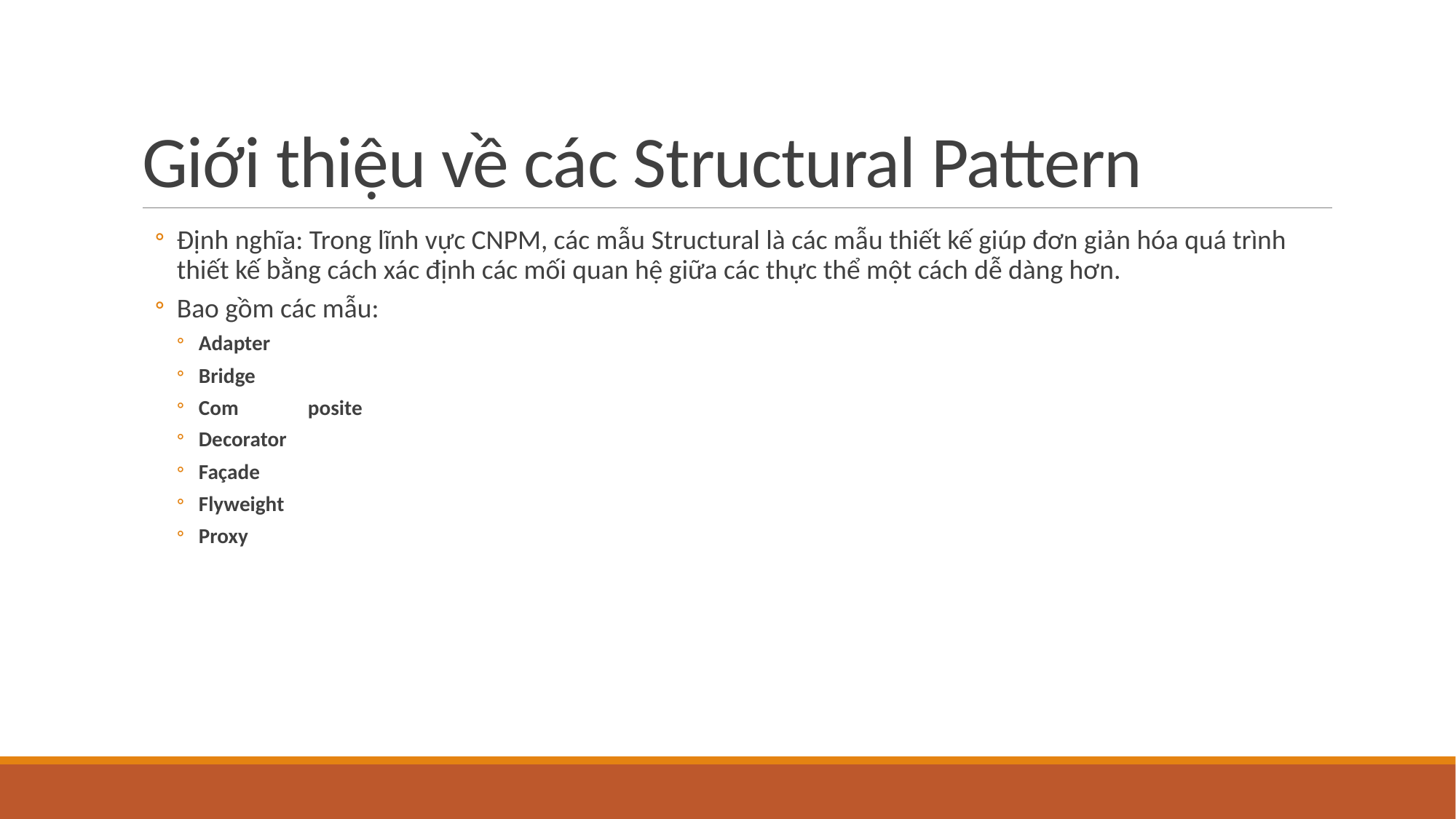

# Giới thiệu về các Structural Pattern
Định nghĩa: Trong lĩnh vực CNPM, các mẫu Structural là các mẫu thiết kế giúp đơn giản hóa quá trình thiết kế bằng cách xác định các mối quan hệ giữa các thực thể một cách dễ dàng hơn.
Bao gồm các mẫu:
Adapter
Bridge
Com	posite
Decorator
Façade
Flyweight
Proxy